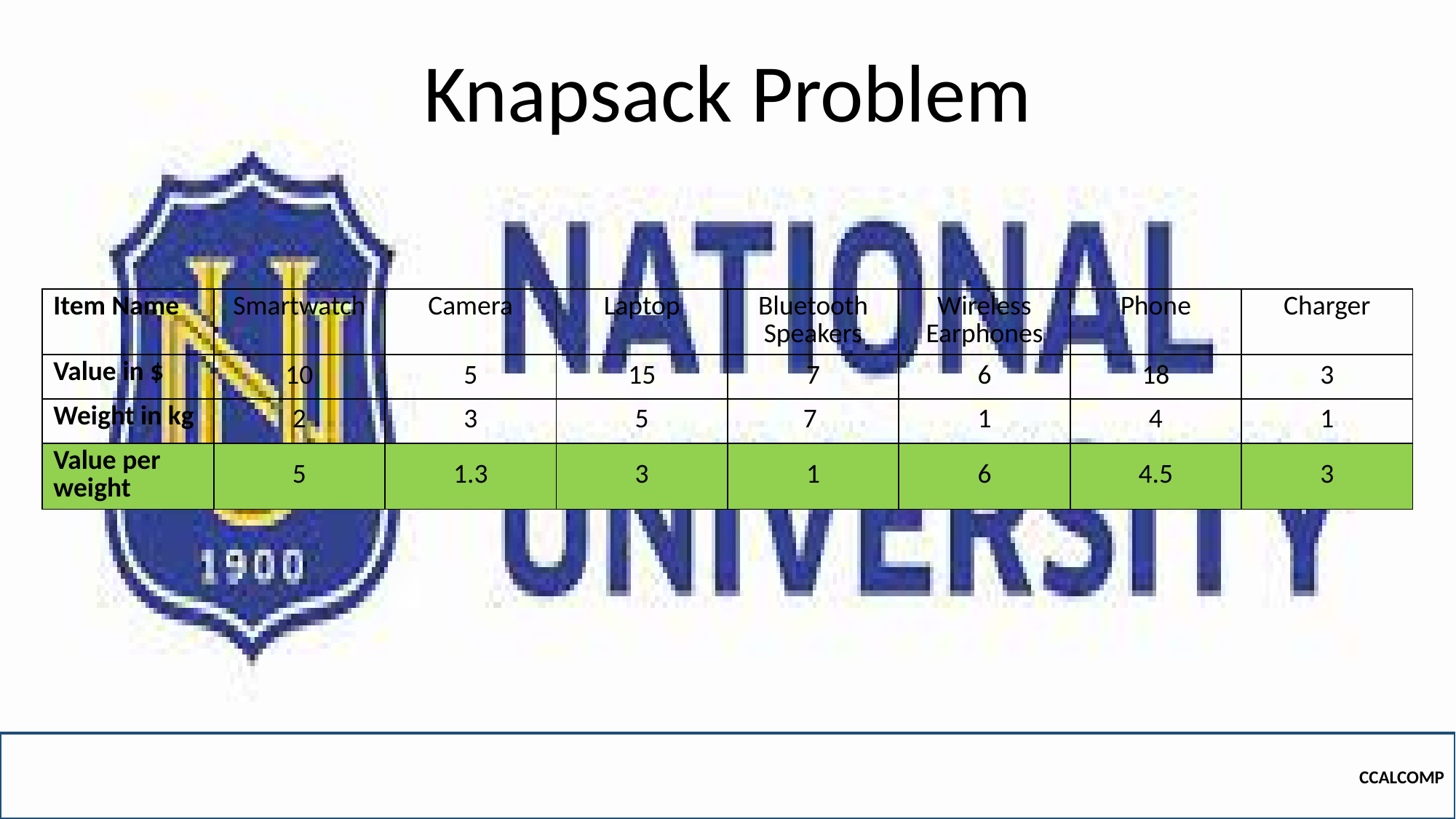

# Knapsack Problem
| Item Name | Smartwatch | Camera | Laptop | Bluetooth Speakers | Wireless Earphones | Phone | Charger |
| --- | --- | --- | --- | --- | --- | --- | --- |
| Value in $ | 10 | 5 | 15 | 7 | 6 | 18 | 3 |
| Weight in kg | 2 | 3 | 5 | 7 | 1 | 4 | 1 |
| Value per weight | 5 | 1.3 | 3 | 1 | 6 | 4.5 | 3 |
CCALCOMP